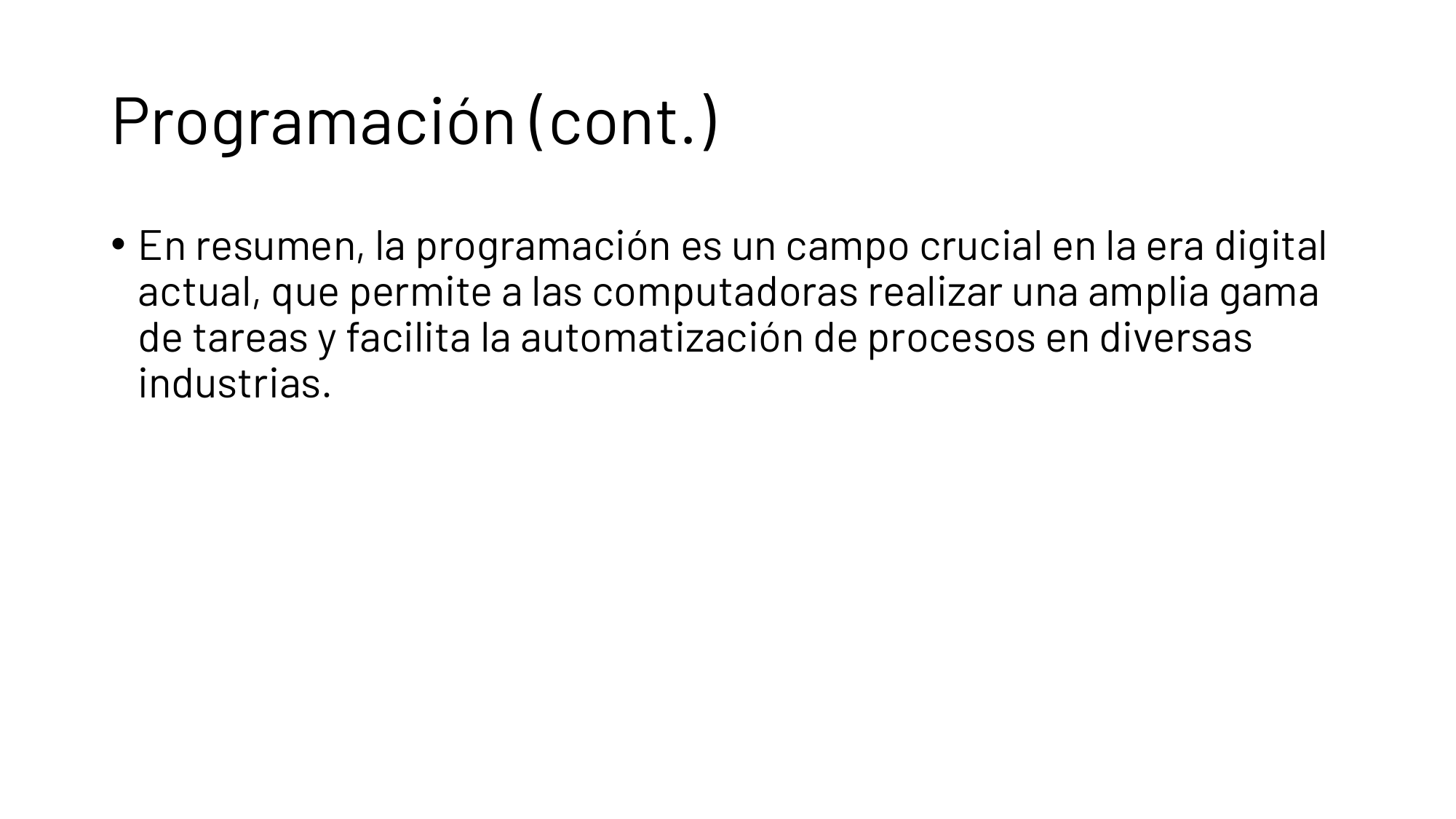

# Programación (cont.)
En resumen, la programación es un campo crucial en la era digital actual, que permite a las computadoras realizar una amplia gama de tareas y facilita la automatización de procesos en diversas industrias.